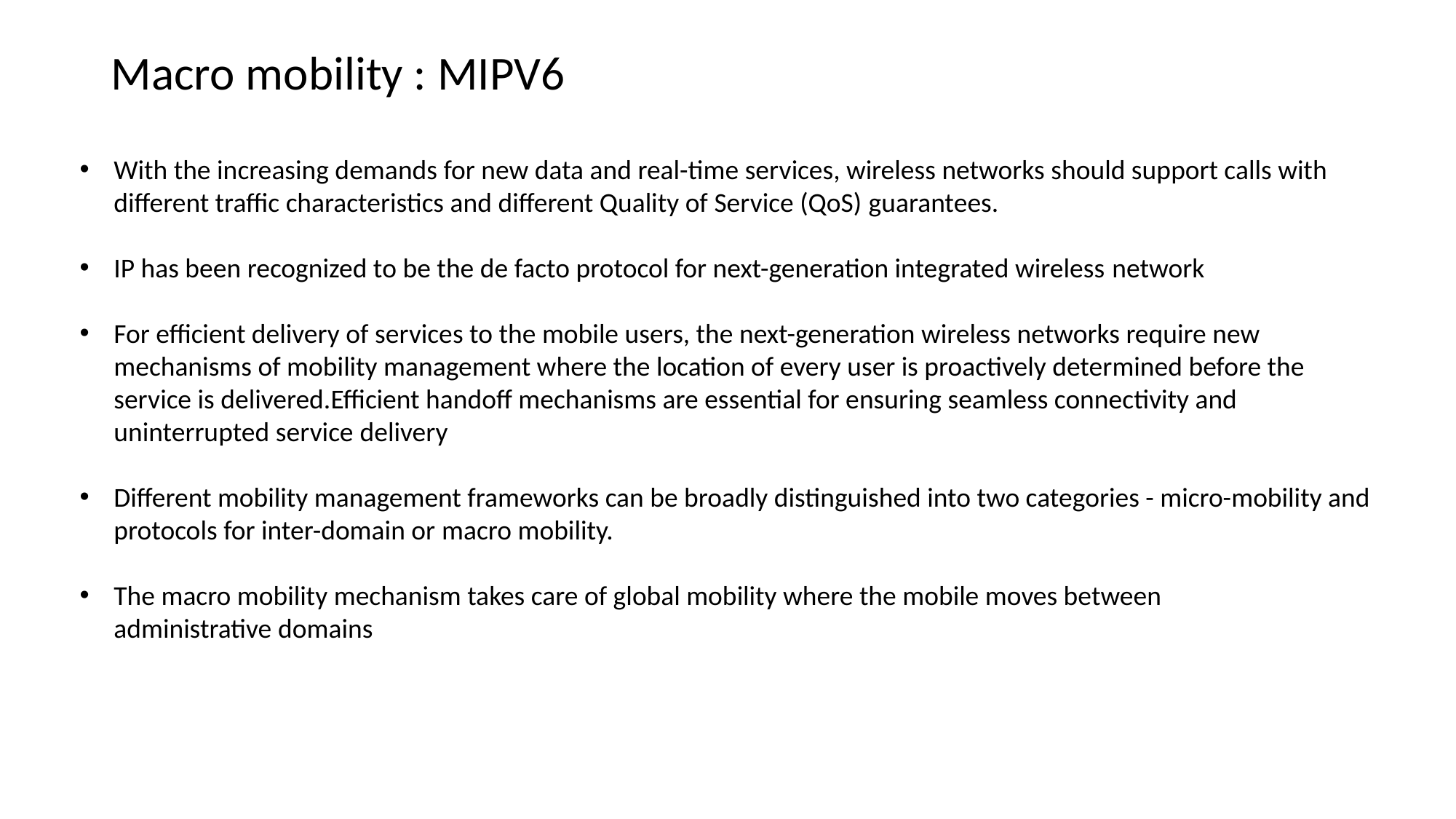

# Macro mobility : MIPV6
With the increasing demands for new data and real-time services, wireless networks should support calls with different traffic characteristics and different Quality of Service (QoS) guarantees.

IP has been recognized to be the de facto protocol for next-generation integrated wireless network

For efficient delivery of services to the mobile users, the next-generation wireless networks require new mechanisms of mobility management where the location of every user is proactively determined before the service is delivered.Efficient handoff mechanisms are essential for ensuring seamless connectivity and uninterrupted service delivery

Different mobility management frameworks can be broadly distinguished into two categories - micro-mobility and protocols for inter-domain or macro mobility.

The macro mobility mechanism takes care of global mobility where the mobile moves between administrative domains